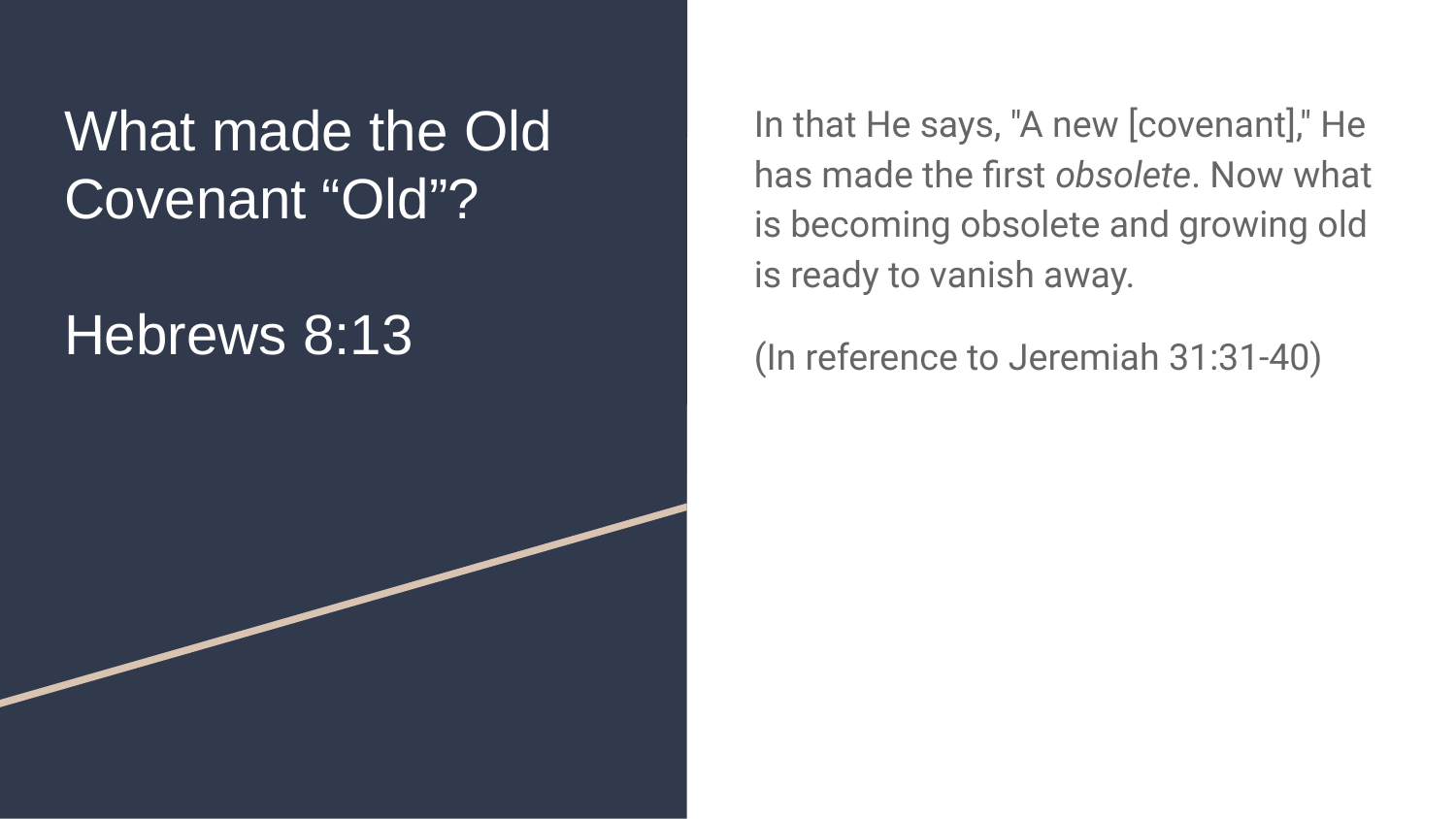

# What made the Old Covenant “Old”?

Hebrews 8:13
In that He says, "A new [covenant]," He has made the first obsolete. Now what is becoming obsolete and growing old is ready to vanish away.
(In reference to Jeremiah 31:31-40)